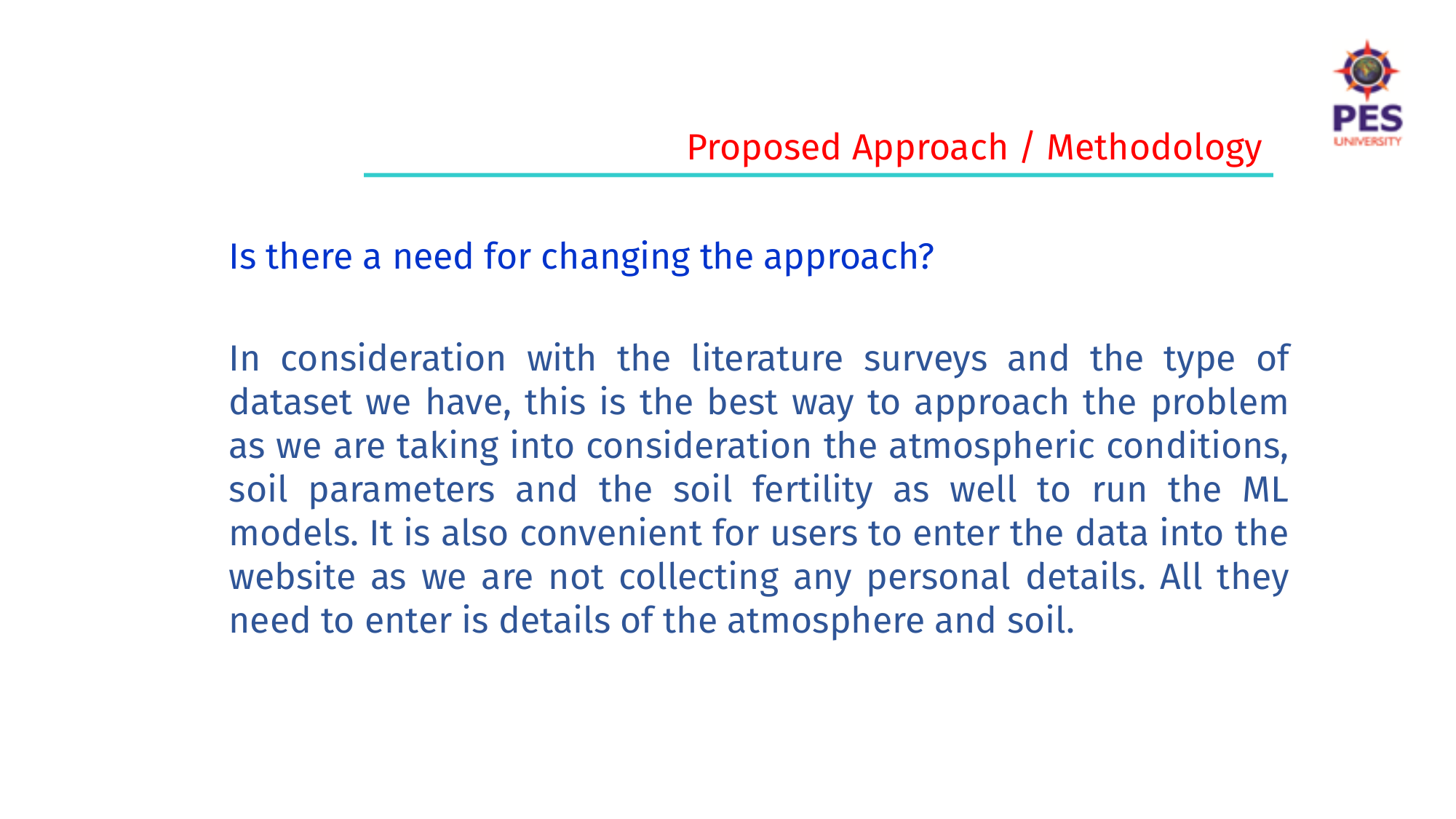

Proposed Approach / Methodology

Is there a need for changing the approach?

In consideration with the literature surveys and the type of dataset we have, this is the best way to approach the problem as we are taking into consideration the atmospheric conditions, soil parameters and the soil fertility as well to run the ML models. It is also convenient for users to enter the data into the website as we are not collecting any personal details. All they need to enter is details of the atmosphere and soil.